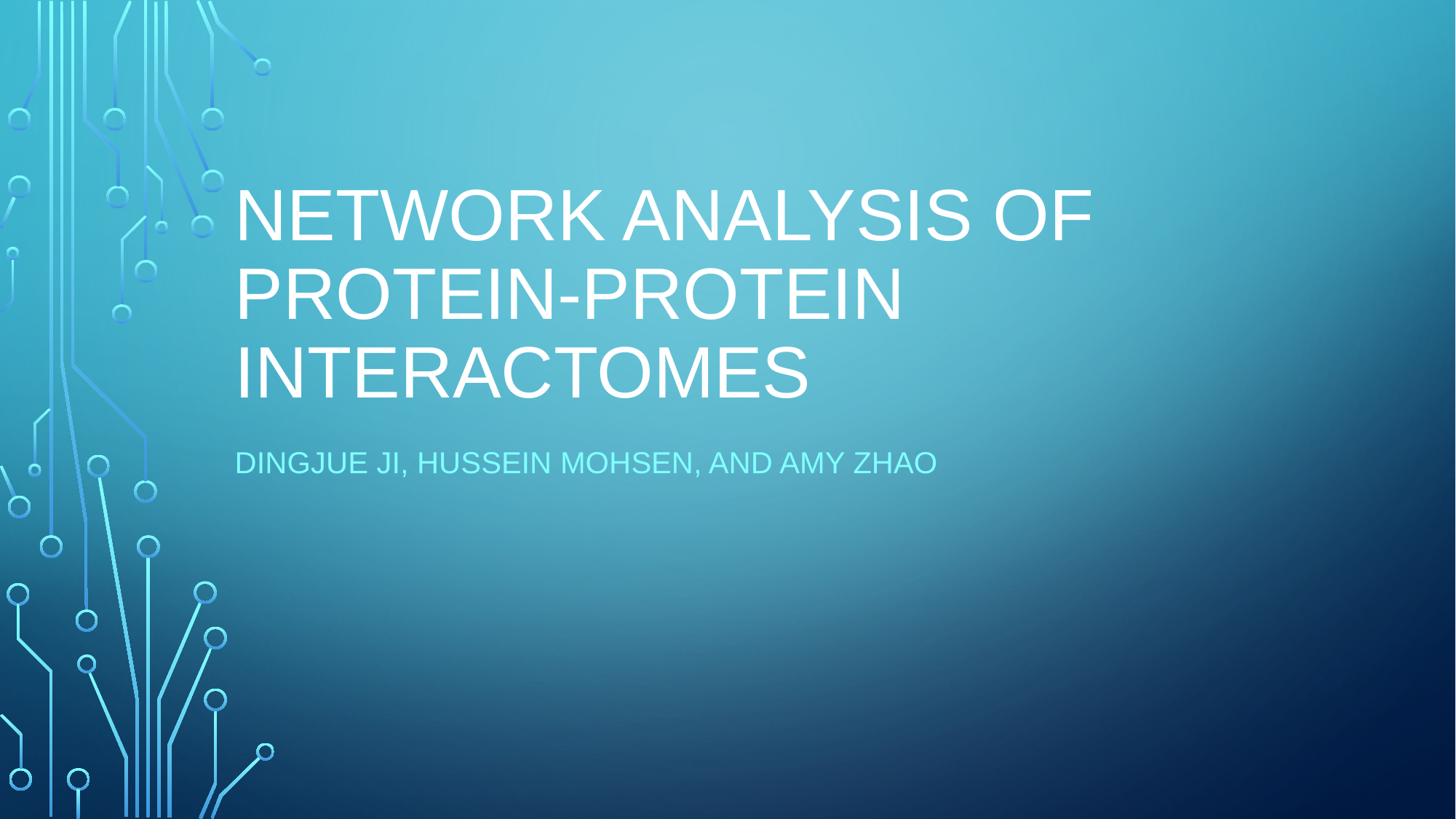

# Network analysis of protein-protein interactomes
Dingjue ji, Hussein mohsen, and amy zhao